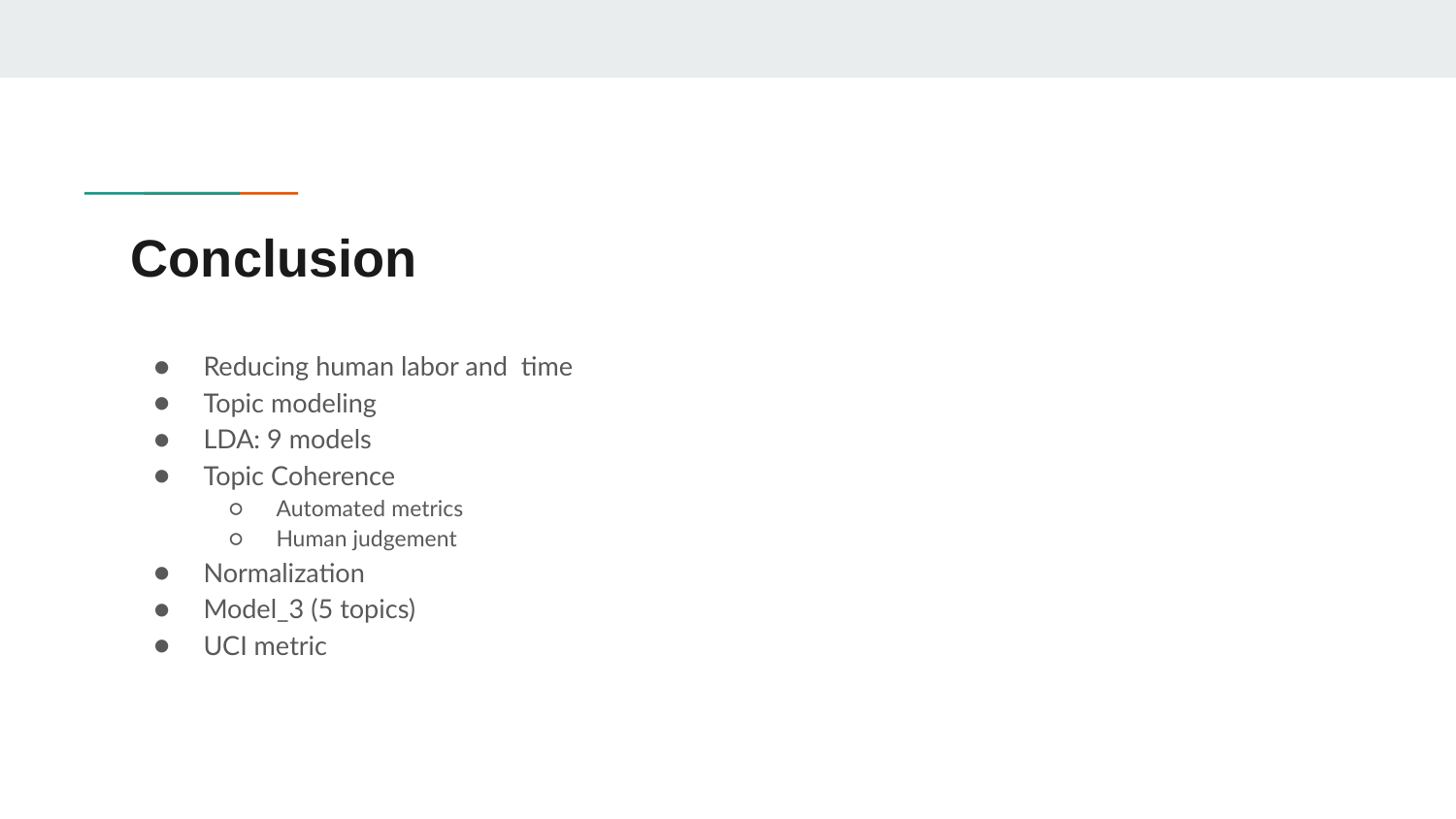

# Conclusion
Reducing human labor and  time
Topic modeling
LDA: 9 models
Topic Coherence
Automated metrics
Human judgement
Normalization
Model_3 (5 topics)
UCI metric